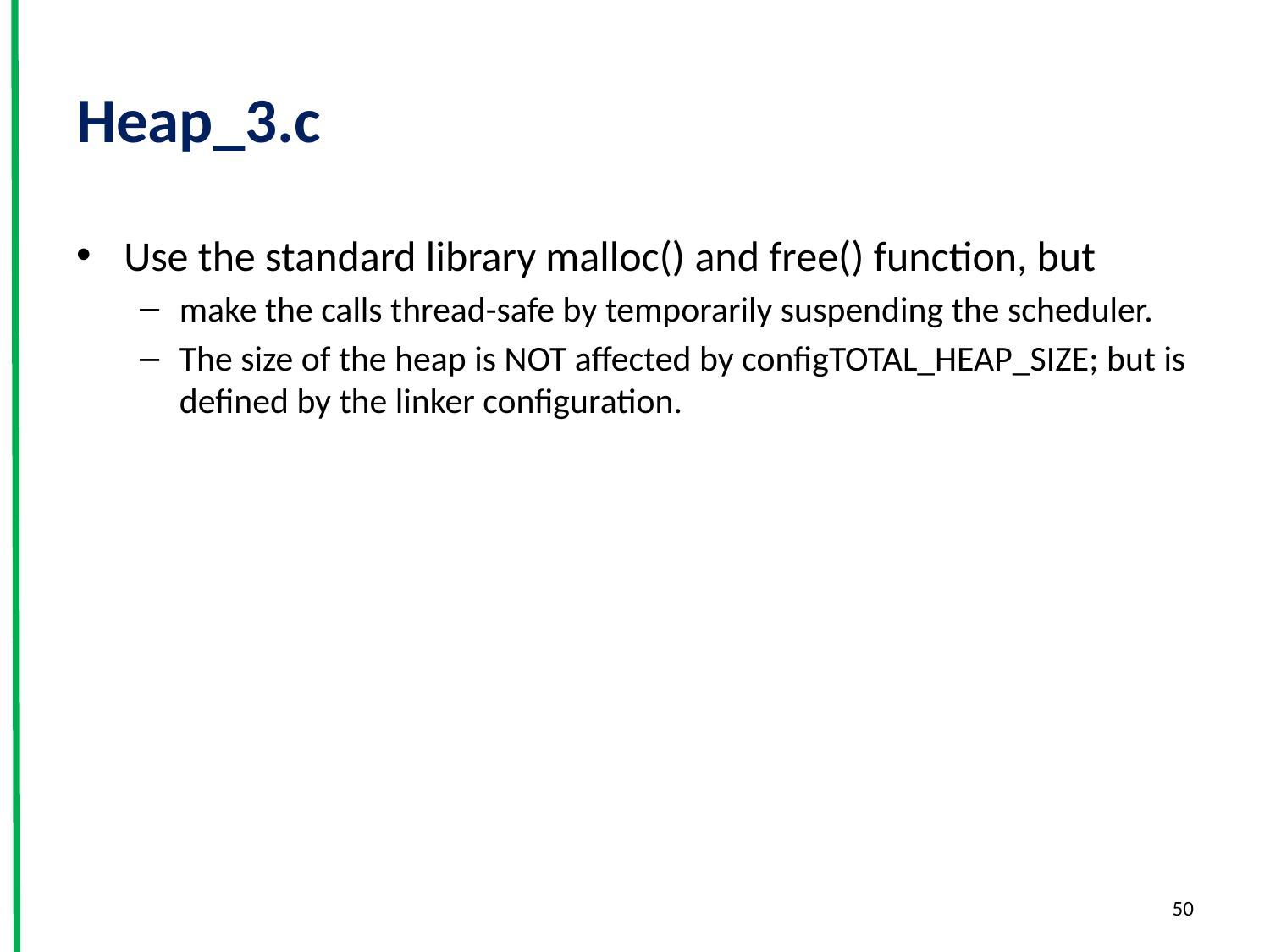

# Heap_3.c
Use the standard library malloc() and free() function, but
make the calls thread-safe by temporarily suspending the scheduler.
The size of the heap is NOT affected by configTOTAL_HEAP_SIZE; but is defined by the linker configuration.

50